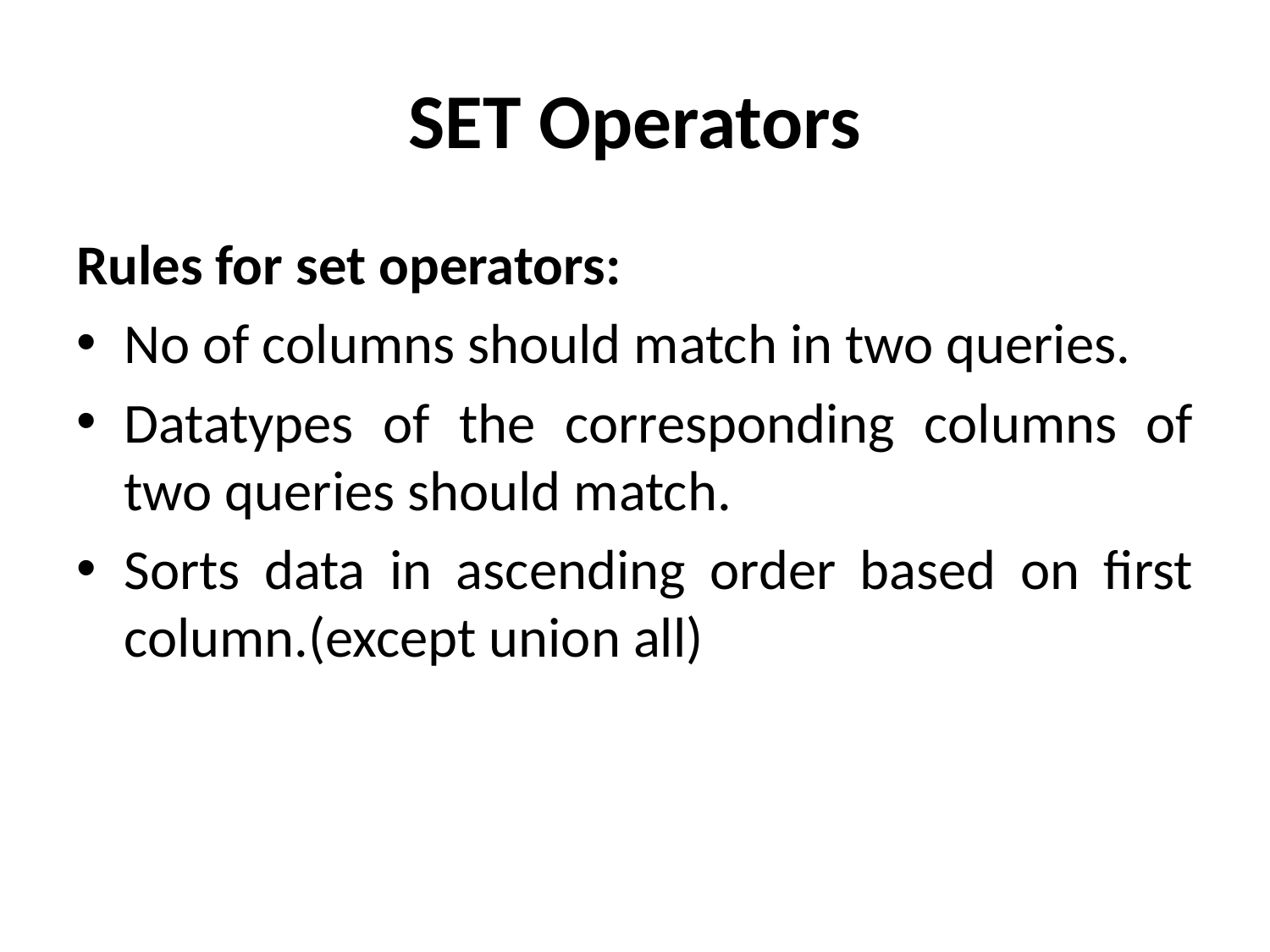

# SET Operators
Rules for set operators:
No of columns should match in two queries.
Datatypes of the corresponding columns of two queries should match.
Sorts data in ascending order based on first column.(except union all)